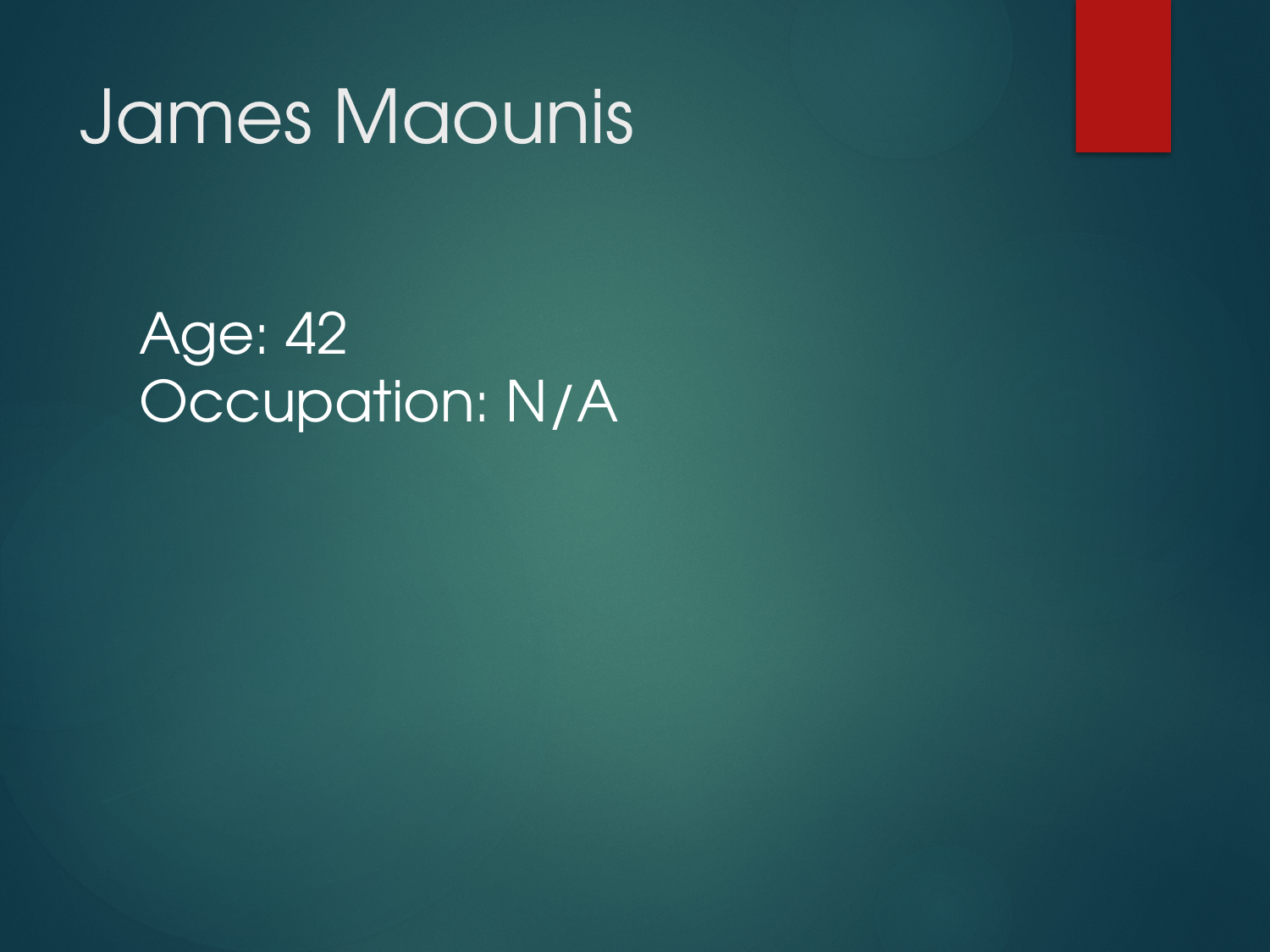

# James Maounis

Age: 42
Occupation: N/A